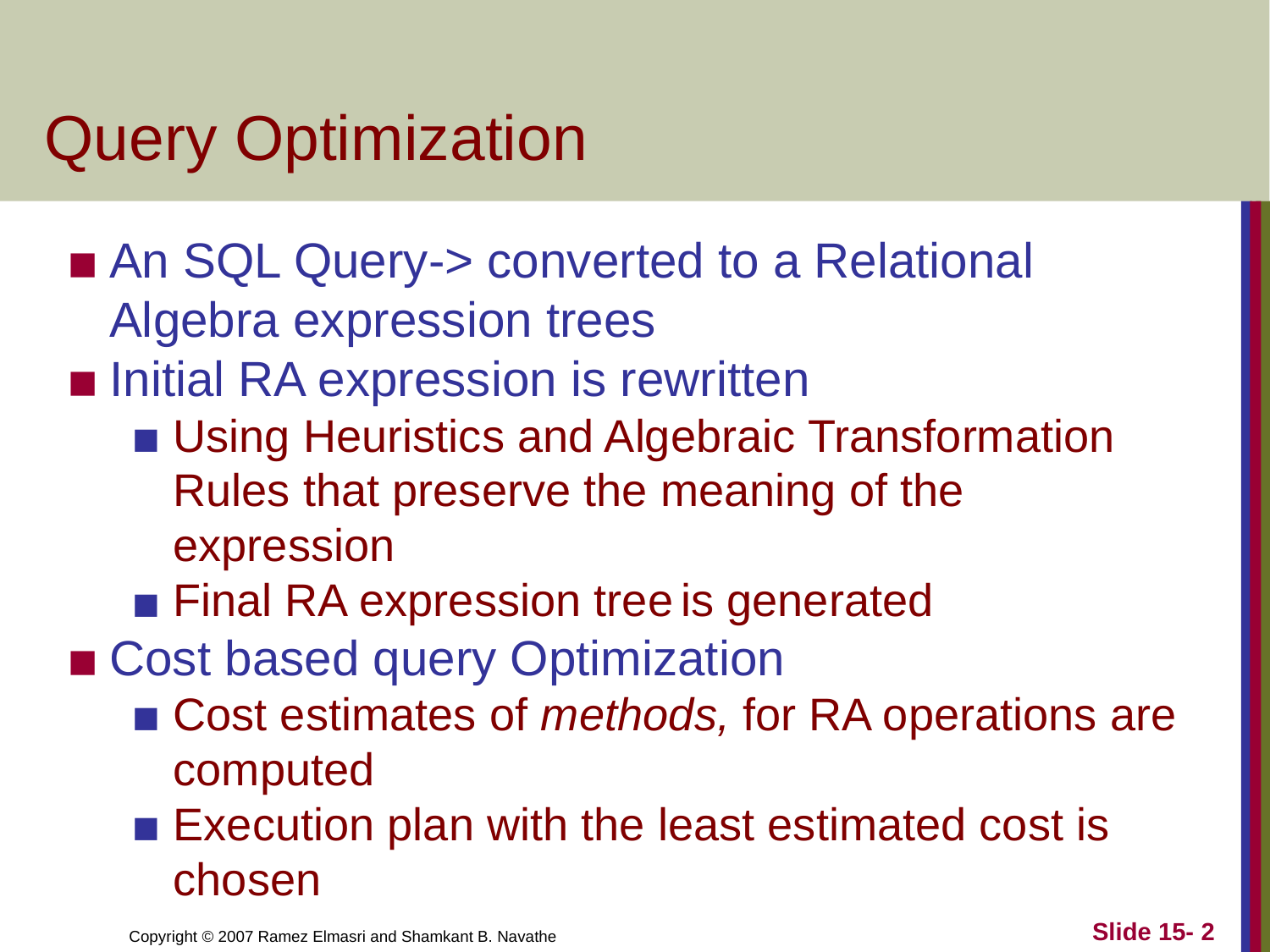

# Query Optimization
An SQL Query-> converted to a Relational Algebra expression trees
Initial RA expression is rewritten
Using Heuristics and Algebraic Transformation Rules that preserve the meaning of the expression
Final RA expression tree	is generated
Cost based query Optimization
Cost estimates of methods, for RA operations are computed
Execution plan with the least estimated cost is chosen

Slide 15- 2